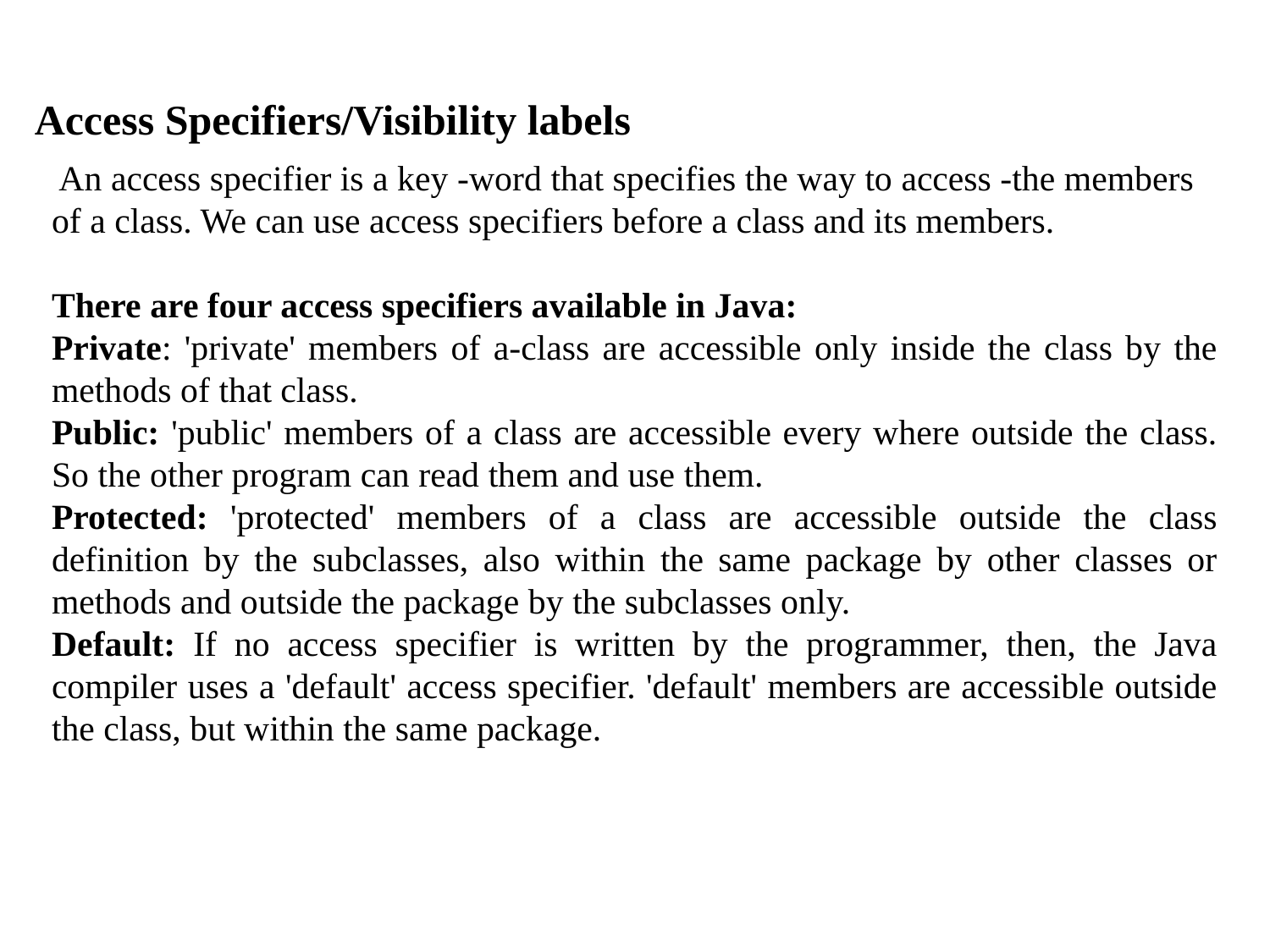

Access Specifiers/Visibility labels
 An access specifier is a key -word that specifies the way to access -the members of a class. We can use access specifiers before a class and its members.

There are four access specifiers available in Java:
Private: 'private' members of a-class are accessible only inside the class by the methods of that class.
Public: 'public' members of a class are accessible every where outside the class. So the other program can read them and use them.
Protected: 'protected' members of a class are accessible outside the class definition by the subclasses, also within the same package by other classes or methods and outside the package by the subclasses only.
Default: If no access specifier is written by the programmer, then, the Java compiler uses a 'default' access specifier. 'default' members are accessible outside the class, but within the same package.